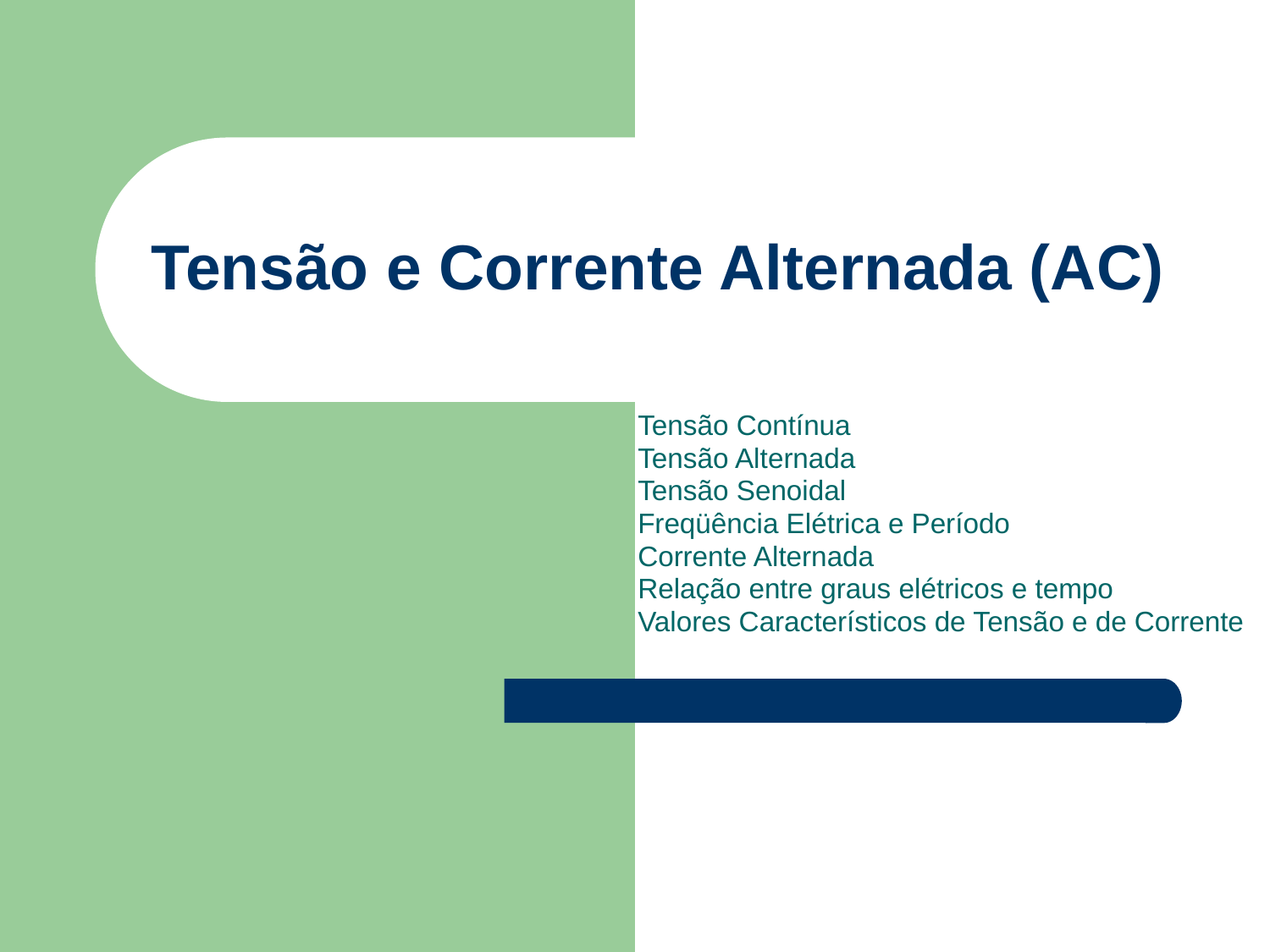

# Tensão e Corrente Alternada (AC)
Tensão Contínua
Tensão Alternada
Tensão Senoidal
Freqüência Elétrica e Período
Corrente Alternada
Relação entre graus elétricos e tempo
Valores Característicos de Tensão e de Corrente